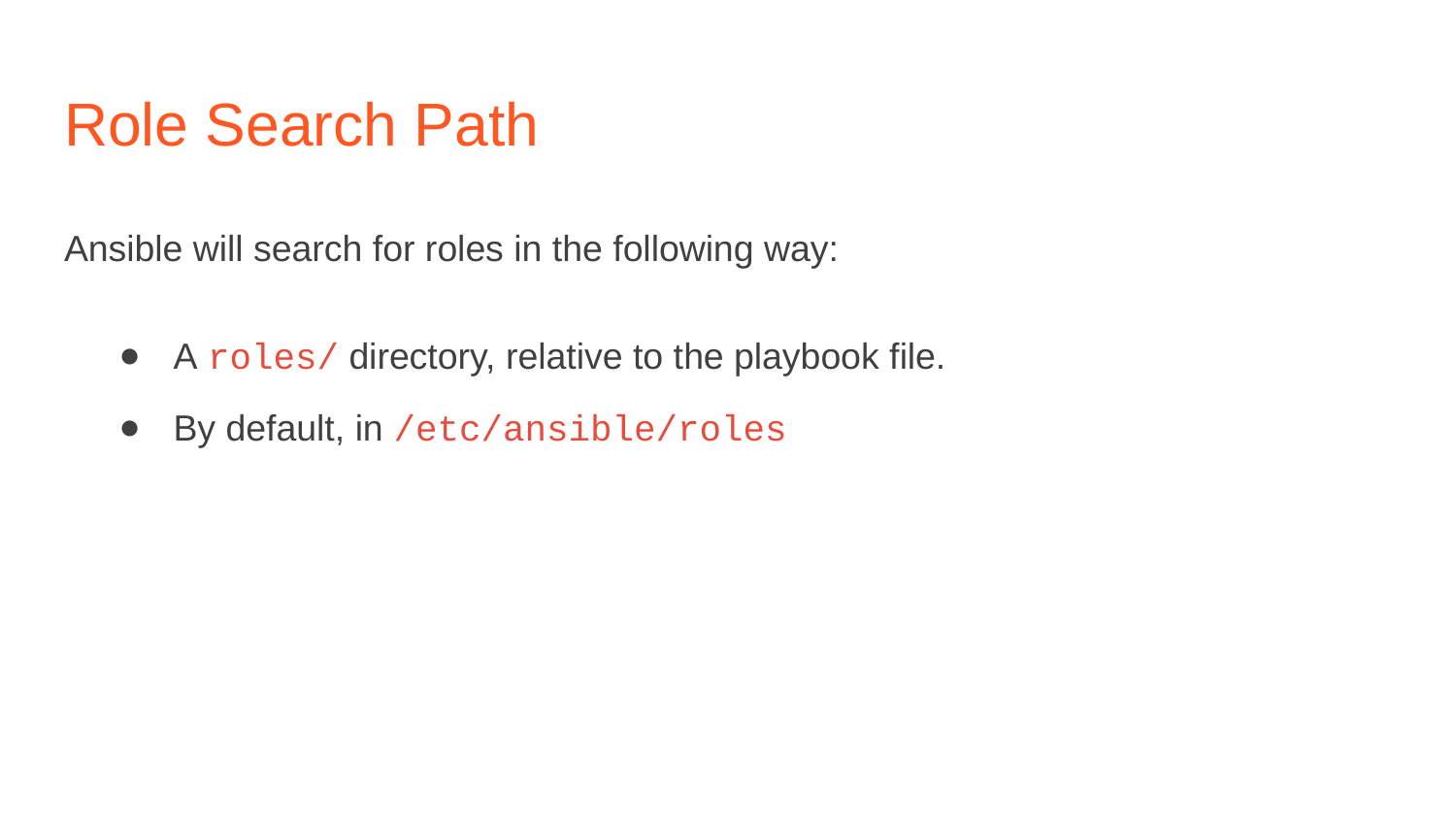

# Role Search Path
Ansible will search for roles in the following way:
A roles/ directory, relative to the playbook file.
By default, in /etc/ansible/roles